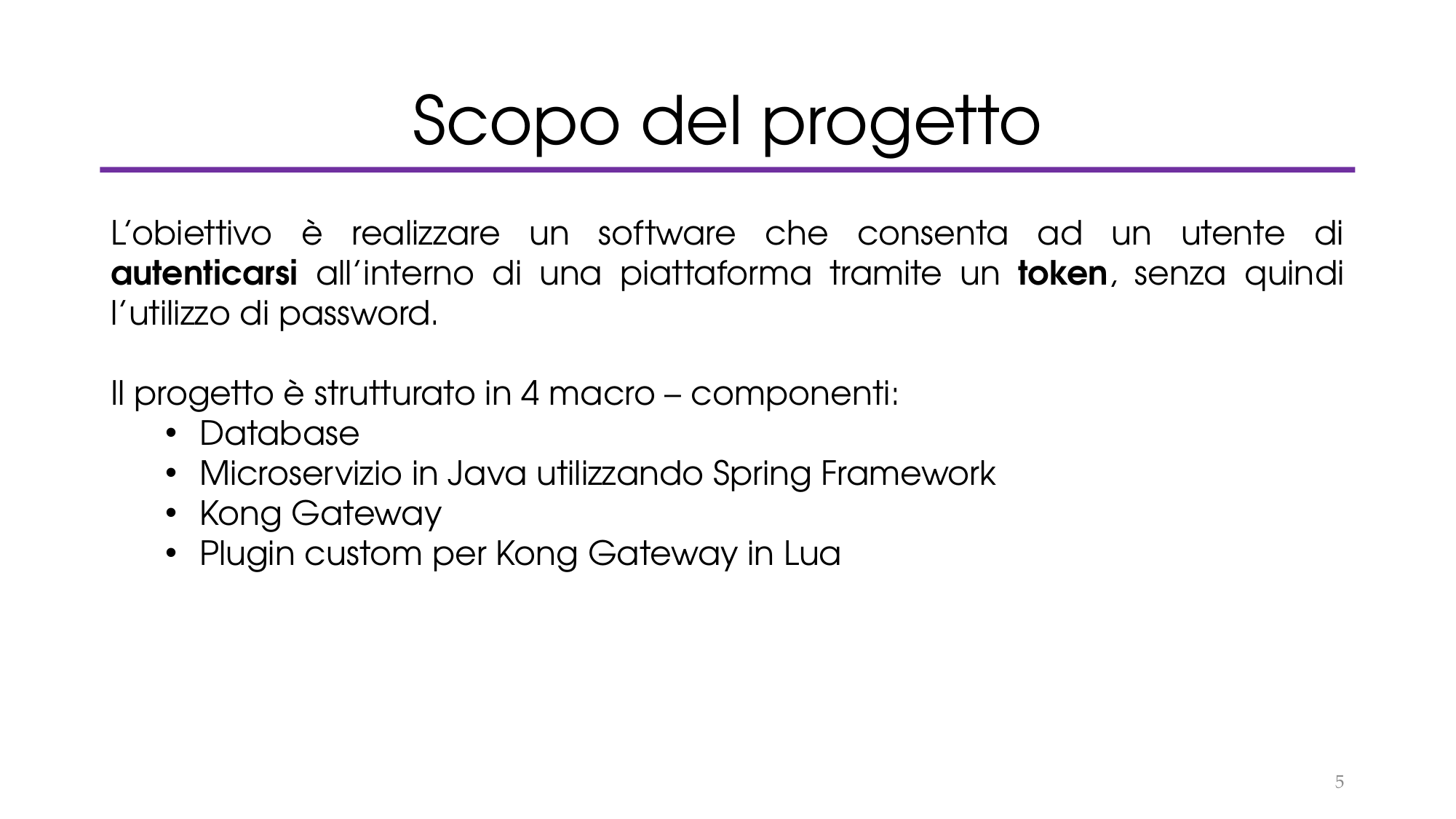

# Scopo del progetto
L’obiettivo è realizzare un software che consenta ad un utente di autenticarsi all’interno di una piattaforma tramite un token, senza quindi l’utilizzo di password.

Il progetto è strutturato in 4 macro – componenti:
Database
Microservizio in Java utilizzando Spring Framework
Kong Gateway
Plugin custom per Kong Gateway in Lua

5